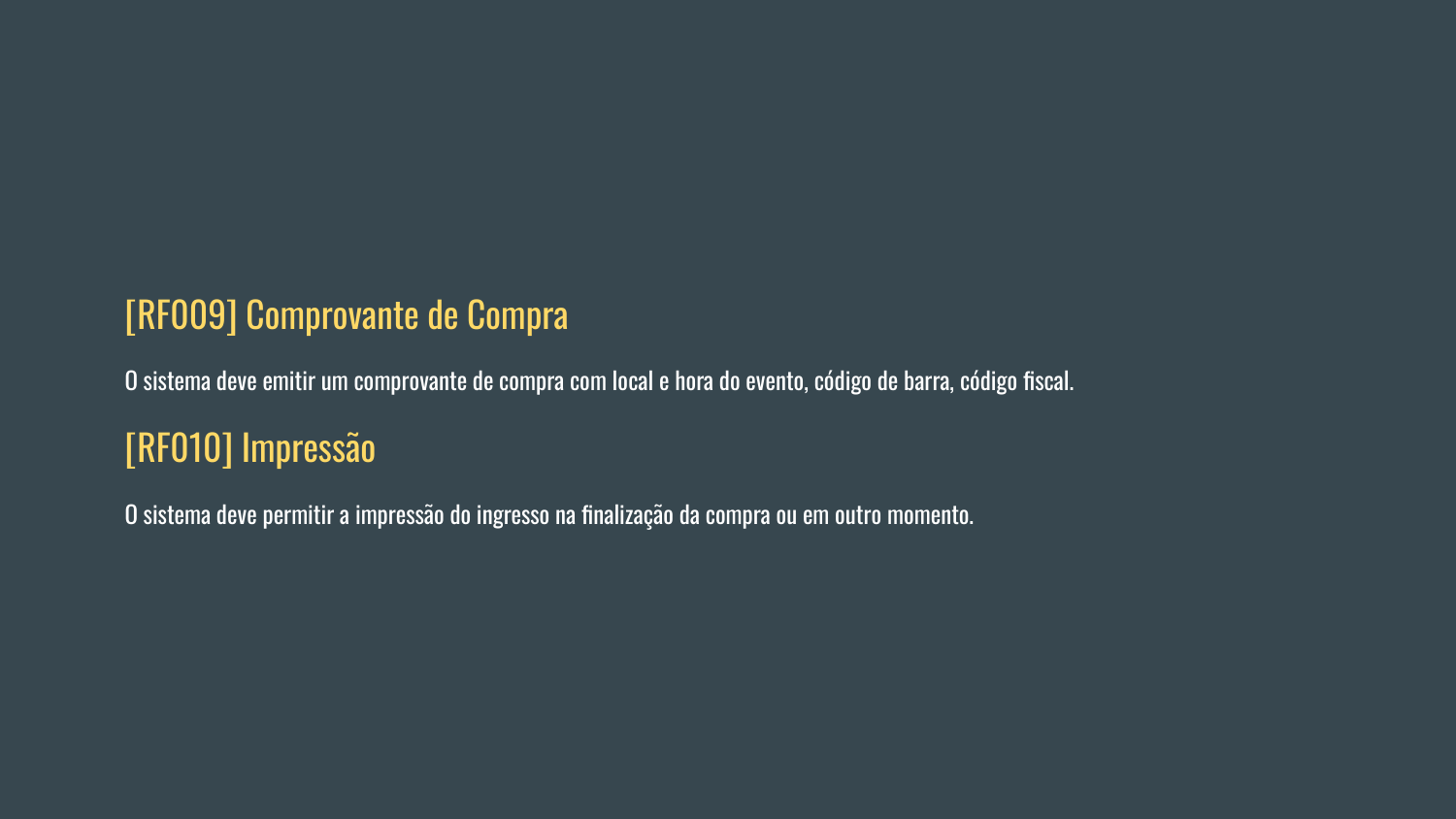

# [RF009] Comprovante de Compra
O sistema deve emitir um comprovante de compra com local e hora do evento, código de barra, código fiscal.
[RF010] Impressão
O sistema deve permitir a impressão do ingresso na finalização da compra ou em outro momento.